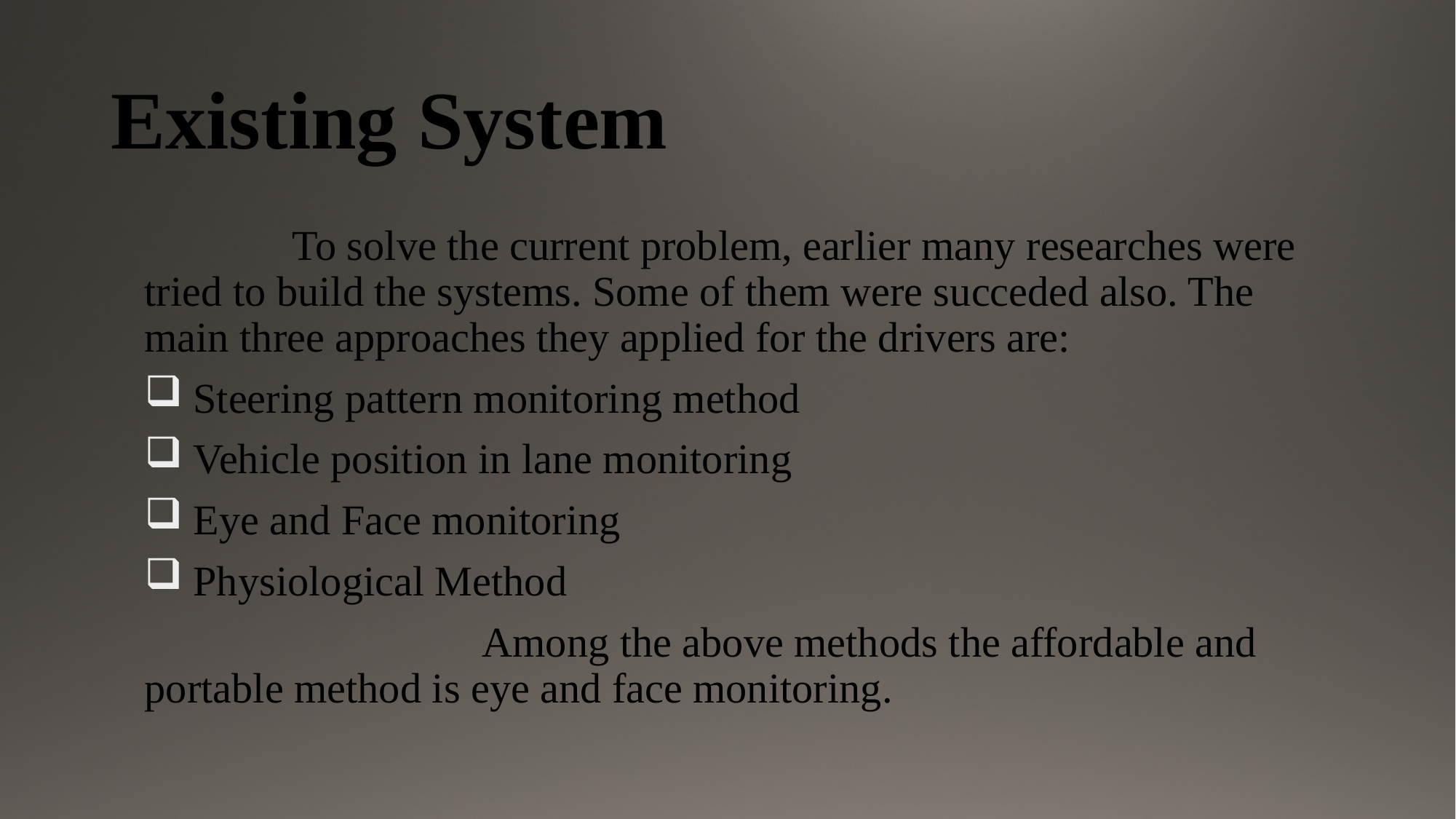

# Existing System
              To solve the current problem, earlier many researches were tried to build the systems. Some of them were succeded also. The main three approaches they applied for the drivers are:
 Steering pattern monitoring method
 Vehicle position in lane monitoring
 Eye and Face monitoring
 Physiological Method
                                Among the above methods the affordable and portable method is eye and face monitoring.